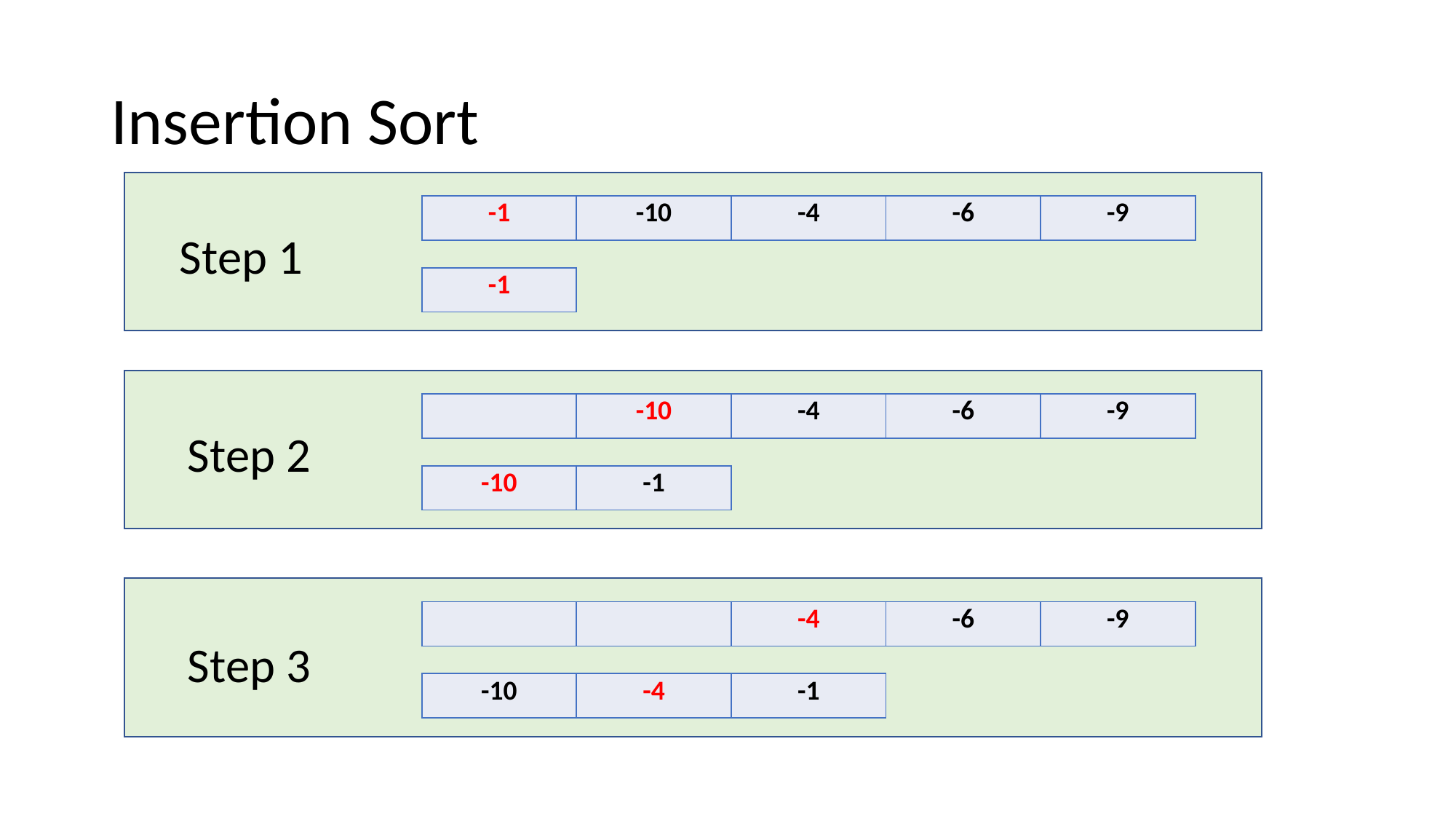

# Insertion Sort

| -1 | -10 | -4 | -6 | -9 |
| --- | --- | --- | --- | --- |
Step 1
| -1 |
| --- |

|  | -10 | -4 | -6 | -9 |
| --- | --- | --- | --- | --- |
Step 2
| -10 | -1 |
| --- | --- |

|  |  | -4 | -6 | -9 |
| --- | --- | --- | --- | --- |
Step 3
| -10 | -4 | -1 |
| --- | --- | --- |